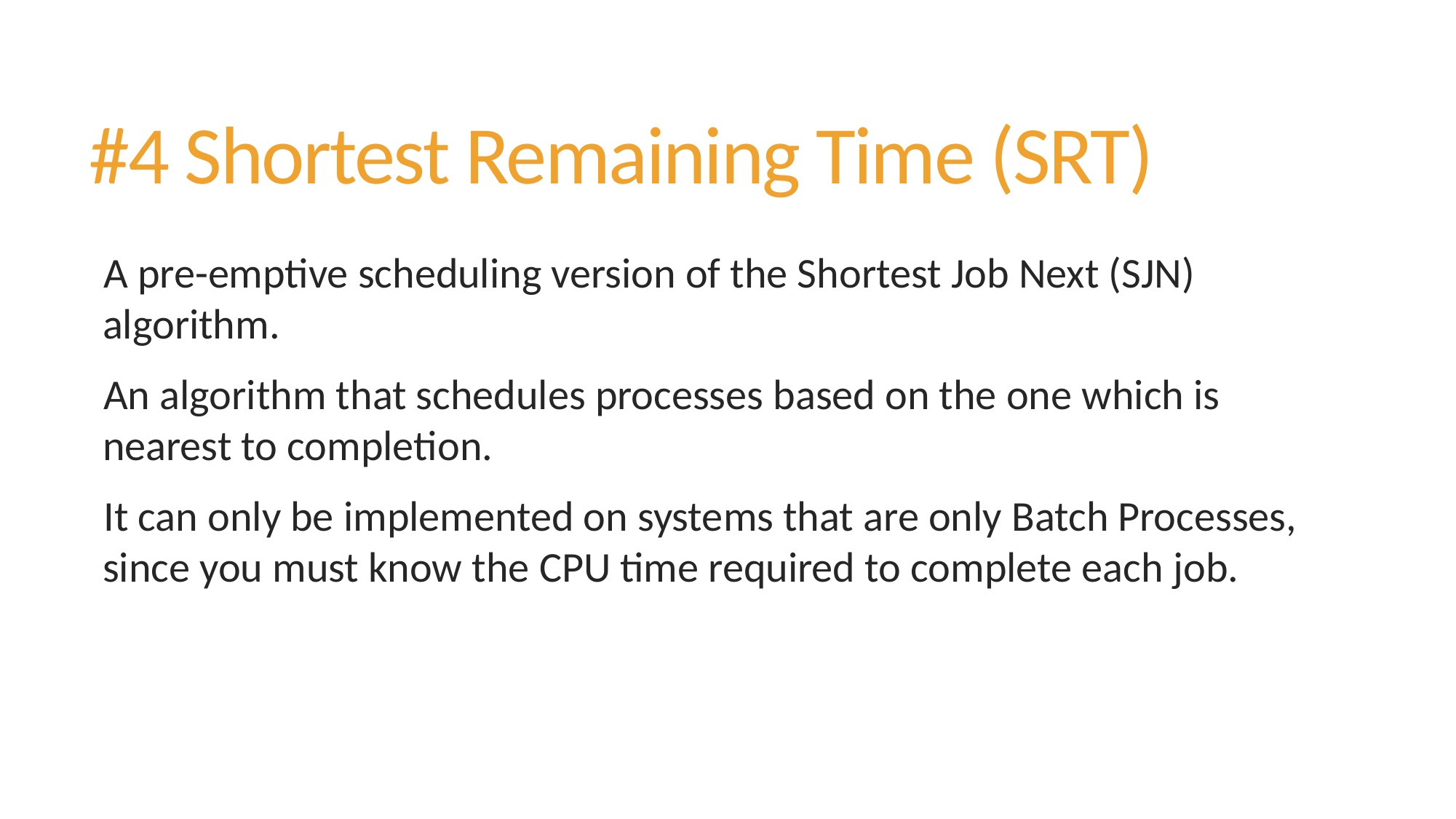

# #4 Shortest Remaining Time (SRT)
A pre-emptive scheduling version of the Shortest Job Next (SJN) algorithm.
An algorithm that schedules processes based on the one which is nearest to completion.
It can only be implemented on systems that are only Batch Processes, since you must know the CPU time required to complete each job.